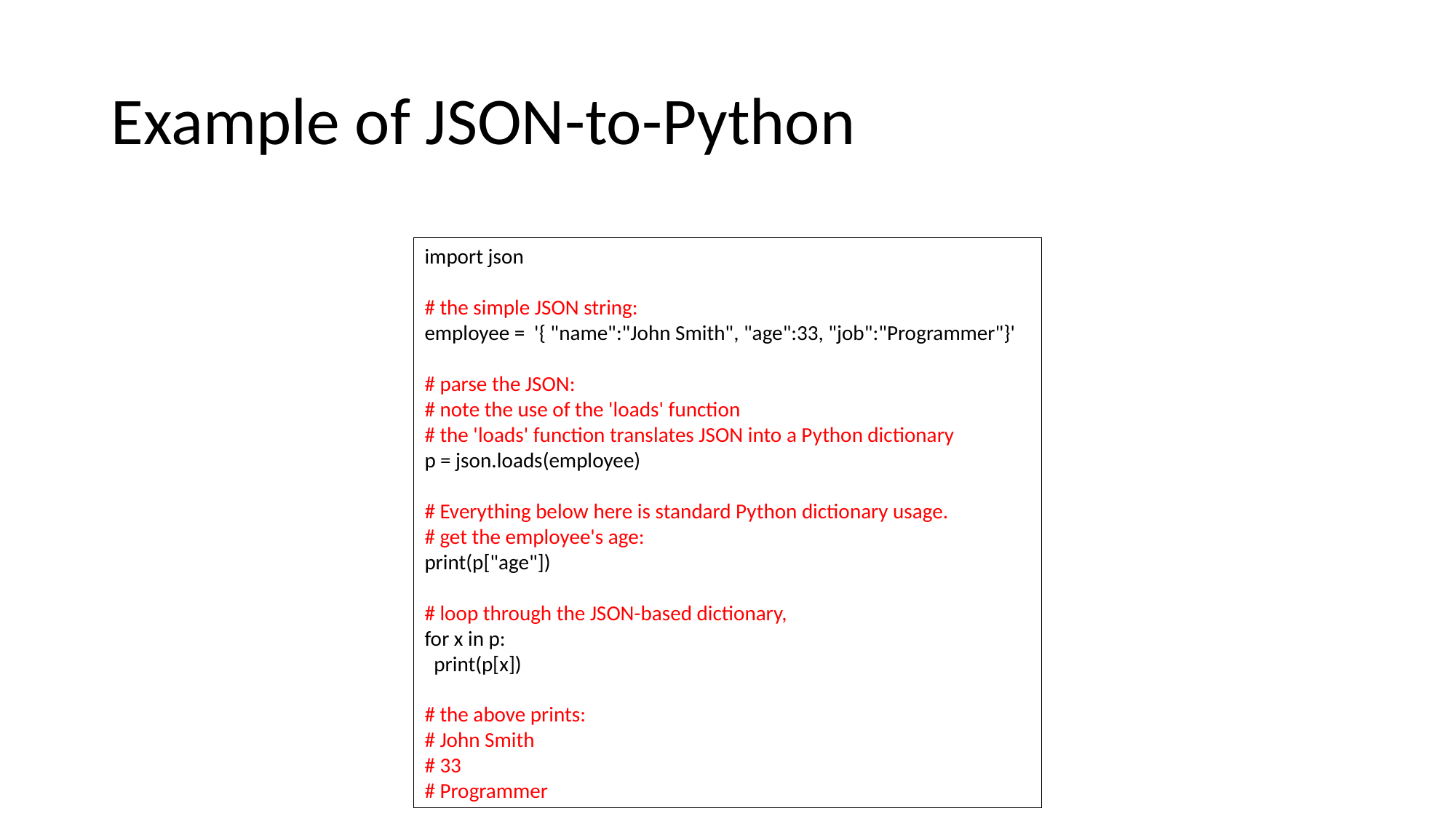

# Example of JSON-to-Python
import json

# the simple JSON string:
employee =  '{ "name":"John Smith", "age":33, "job":"Programmer"}'

# parse the JSON:
# note the use of the 'loads' function
# the 'loads' function translates JSON into a Python dictionary
p = json.loads(employee)

# Everything below here is standard Python dictionary usage.
# get the employee's age:
print(p["age"])

# loop through the JSON-based dictionary,
for x in p:
  print(p[x])

# the above prints:
# John Smith
# 33
# Programmer